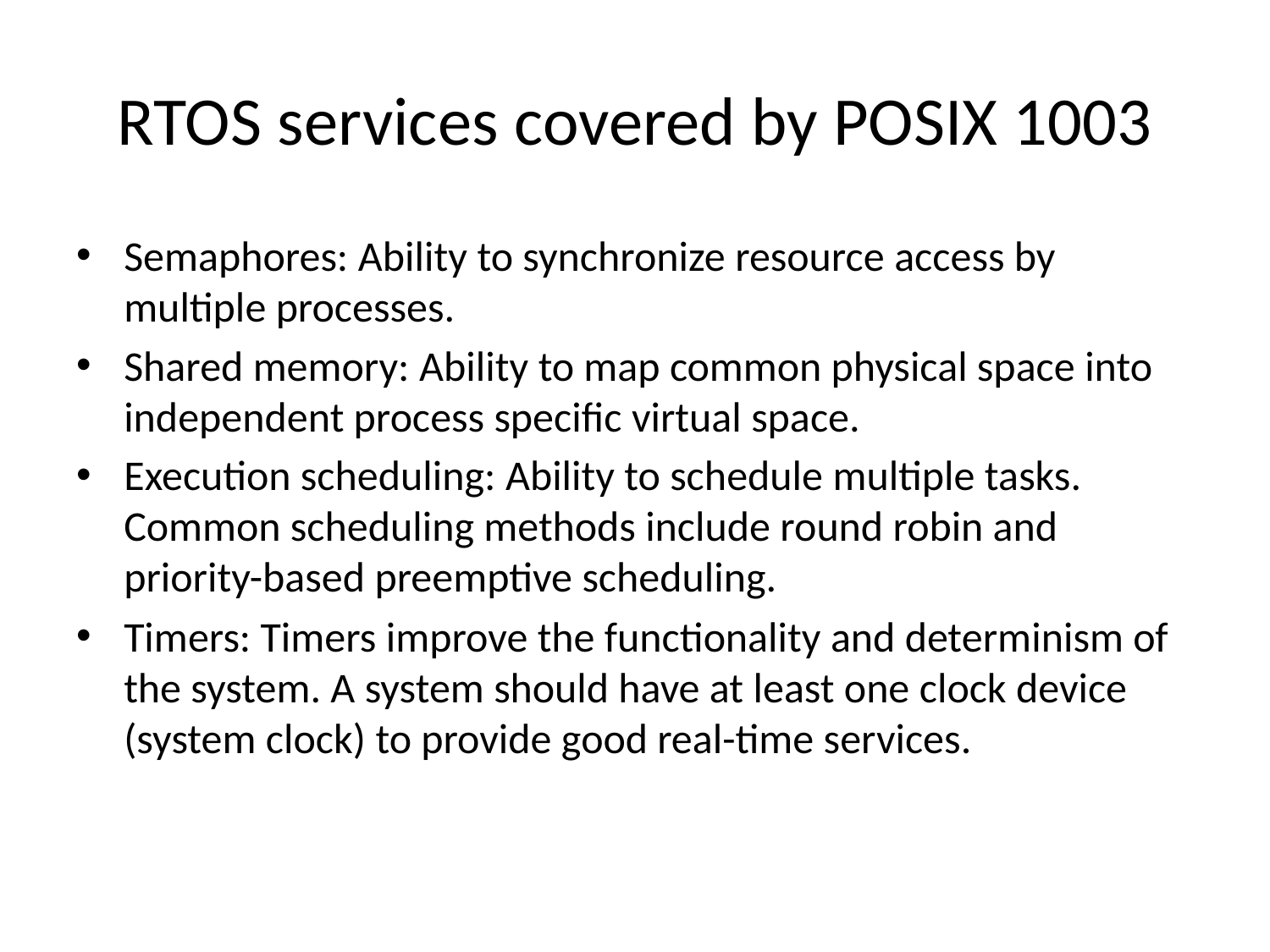

# RTOS services covered by POSIX 1003
Semaphores: Ability to synchronize resource access by multiple processes.
Shared memory: Ability to map common physical space into independent process specific virtual space.
Execution scheduling: Ability to schedule multiple tasks. Common scheduling methods include round robin and priority-based preemptive scheduling.
Timers: Timers improve the functionality and determinism of the system. A system should have at least one clock device (system clock) to provide good real-time services.